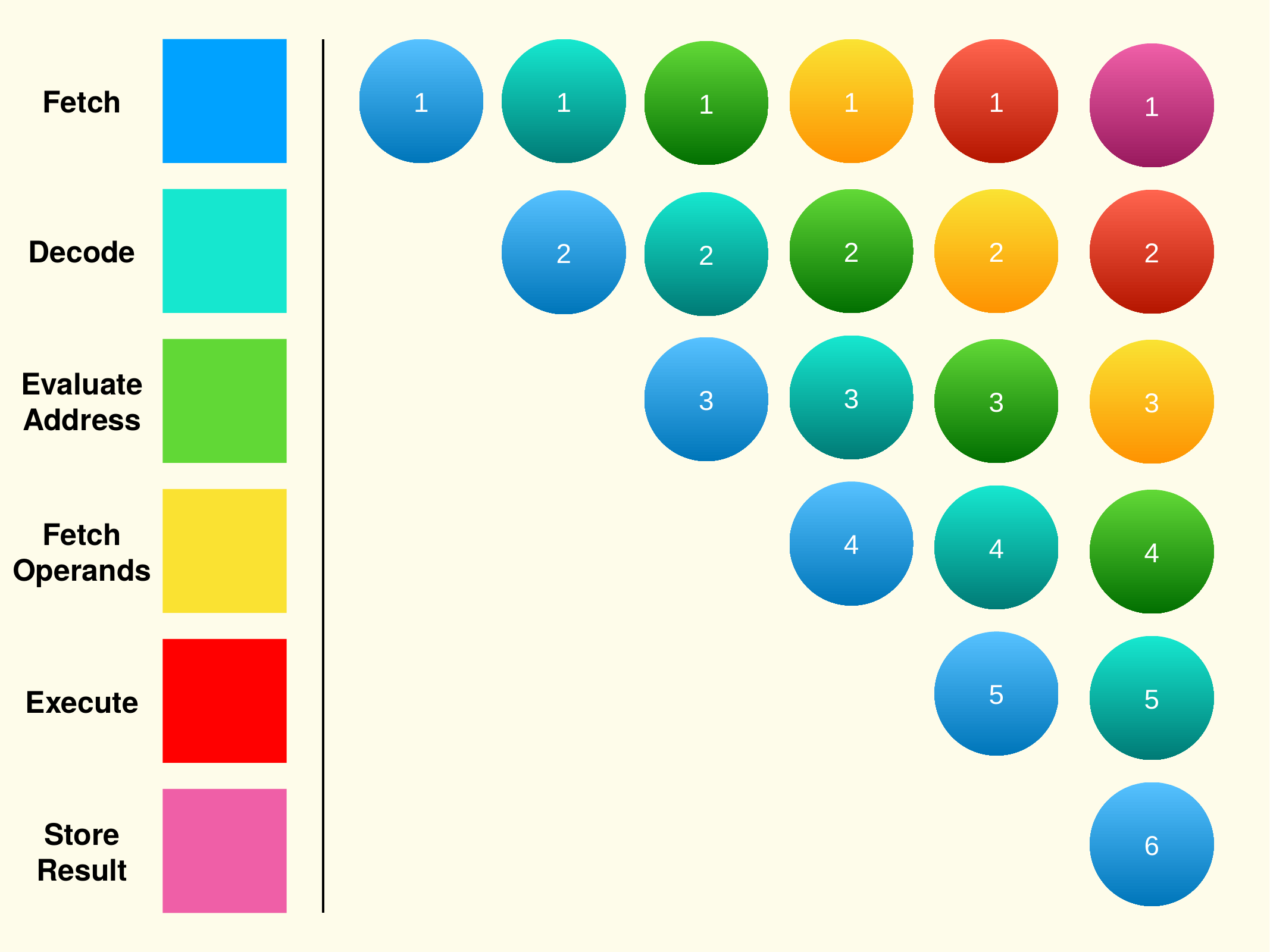

Fetch

Decode

Evaluate
Address

Fetch
Operands

Execute

Store
Result
1
1
1
1
1
1
2
2
2
2
2
3
3
3
3
4
4
4
5
5
6